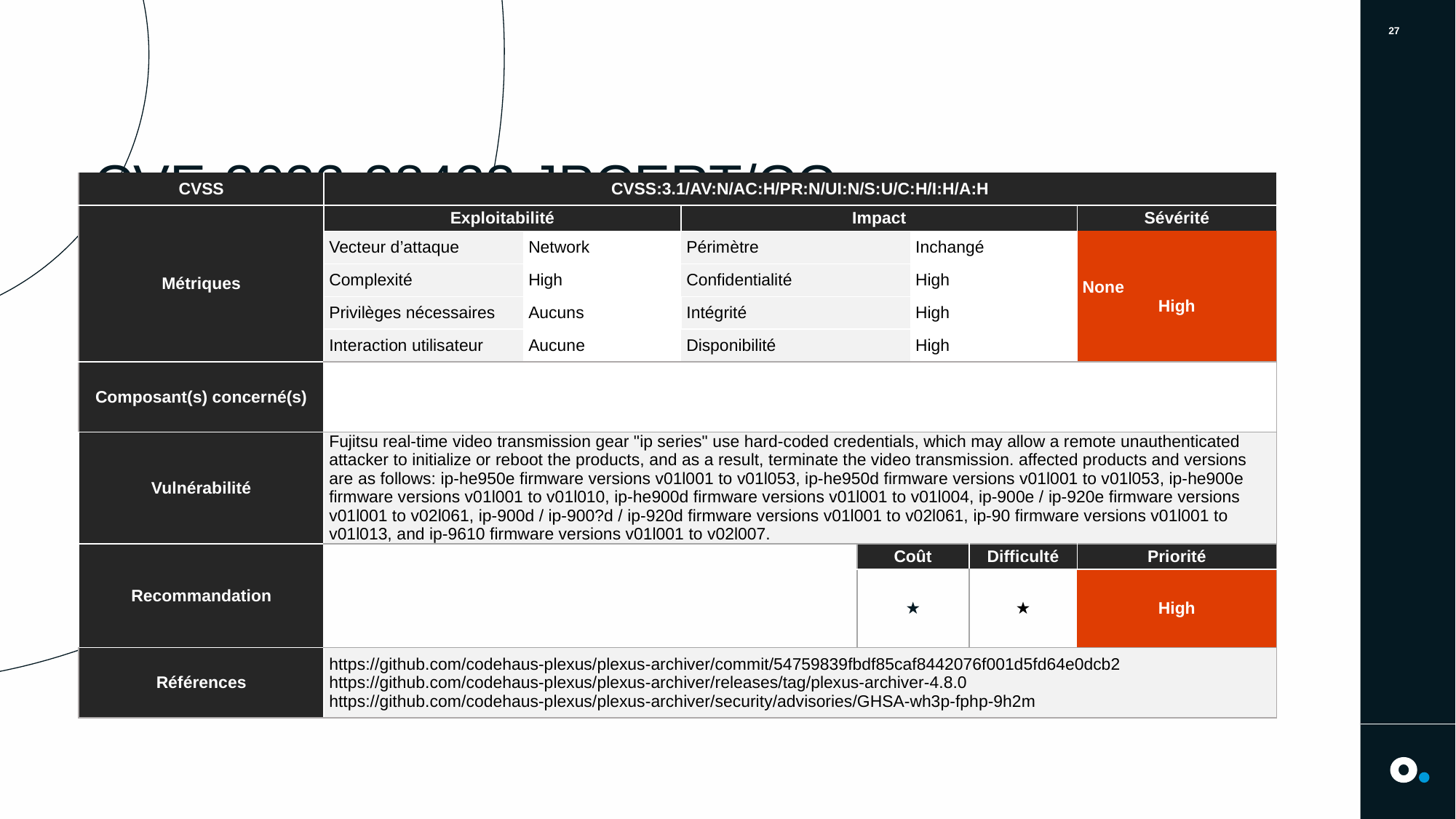

27
# CVE-2023-38433 JPCERT/CC
| CVSS | CVSS:3.1/AV:N/AC:H/PR:N/UI:N/S:U/C:H/I:H/A:H |  |  |  |  |  |  |
| --- | --- | --- | --- | --- | --- | --- | --- |
| Métriques | Exploitabilité |  | Impact |  |  |  | Sévérité |
|  | Vecteur d’attaque | Network | Périmètre |  | Inchangé |  | None High |
|  | Complexité | High | Confidentialité |  | High |  |  |
|  | Privilèges nécessaires | Aucuns | Intégrité |  | High |  |  |
|  | Interaction utilisateur | Aucune | Disponibilité |  | High |  |  |
| Composant(s) concerné(s) |  |  |  |  |  |  |  |
| Vulnérabilité | Fujitsu real-time video transmission gear "ip series" use hard-coded credentials, which may allow a remote unauthenticated attacker to initialize or reboot the products, and as a result, terminate the video transmission. affected products and versions are as follows: ip-he950e firmware versions v01l001 to v01l053, ip-he950d firmware versions v01l001 to v01l053, ip-he900e firmware versions v01l001 to v01l010, ip-he900d firmware versions v01l001 to v01l004, ip-900e / ip-920e firmware versions v01l001 to v02l061, ip-900d / ip-900?d / ip-920d firmware versions v01l001 to v02l061, ip-90 firmware versions v01l001 to v01l013, and ip-9610 firmware versions v01l001 to v02l007. |  |  |  |  |  |  |
| Recommandation |  |  |  | Coût |  | Difficulté | Priorité |
|  |  |  |  | ★ |  | ★ | High |
| Références | https://github.com/codehaus-plexus/plexus-archiver/commit/54759839fbdf85caf8442076f001d5fd64e0dcb2 https://github.com/codehaus-plexus/plexus-archiver/releases/tag/plexus-archiver-4.8.0 https://github.com/codehaus-plexus/plexus-archiver/security/advisories/GHSA-wh3p-fphp-9h2m |  |  |  |  |  |  |